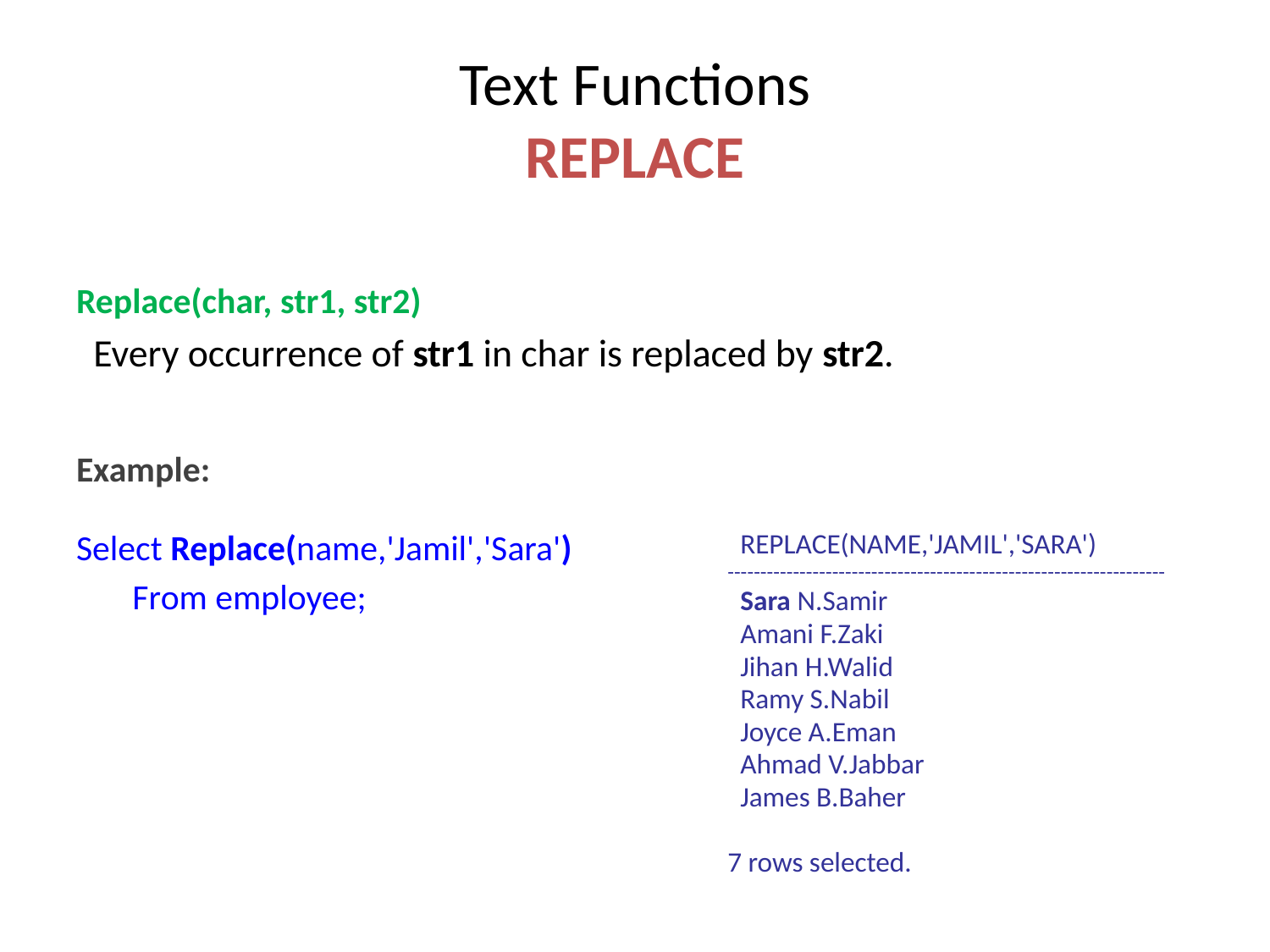

# Text Functions REPLACE

Replace(char, str1, str2)
  Every occurrence of str1 in char is replaced by str2.

Example:

Select Replace(name,'Jamil','Sara')
       From employee;

  REPLACE(NAME,'JAMIL','SARA')
-------------------------------------------------------------------
  Sara N.Samir
  Amani F.Zaki
  Jihan H.Walid
  Ramy S.Nabil
  Joyce A.Eman
  Ahmad V.Jabbar
  James B.Baher

7 rows selected.